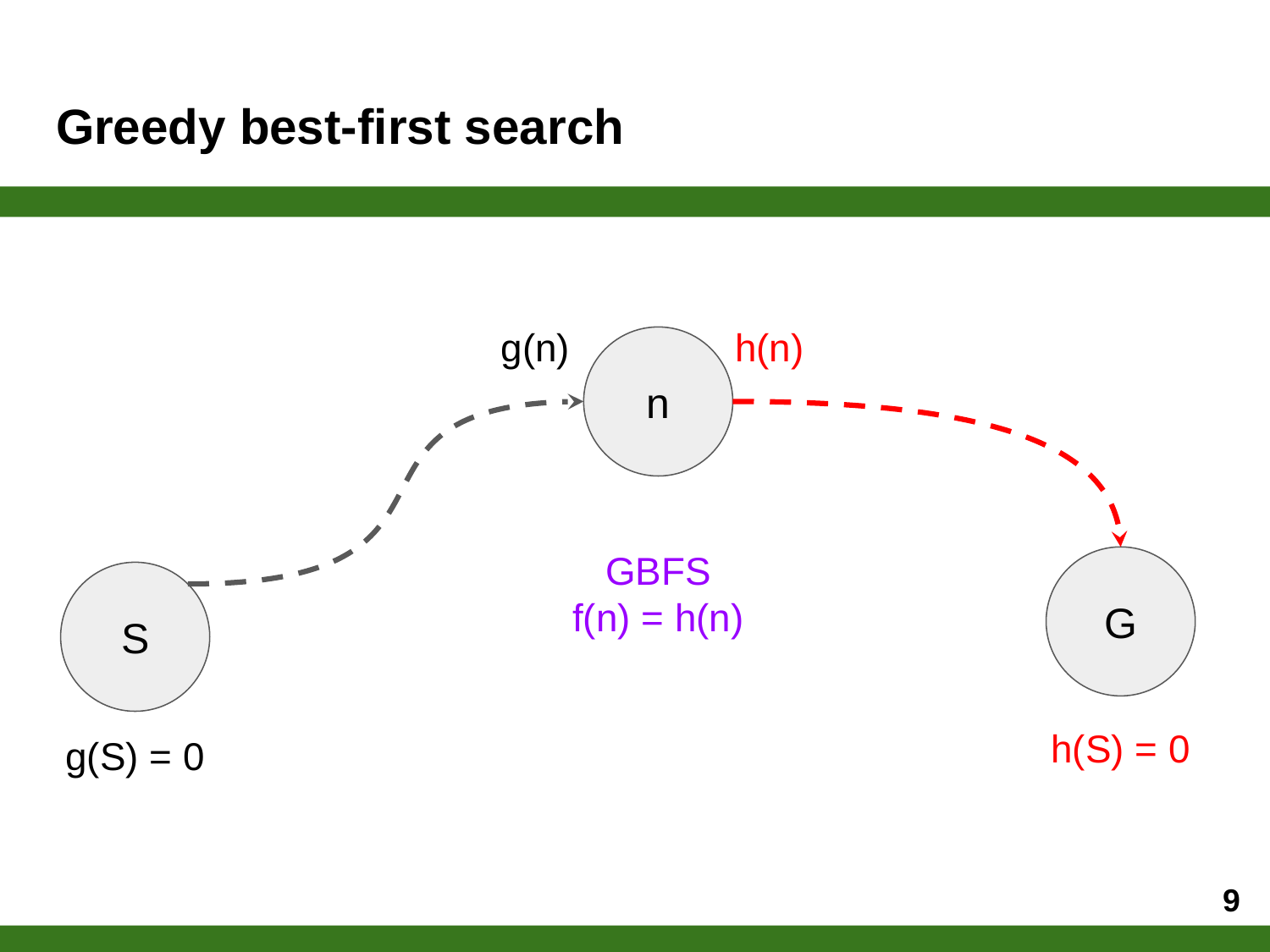

# Greedy best-first search
g(n)
h(n)
n
GBFS
f(n) = h(n)
G
S
h(S) = 0
g(S) = 0
9